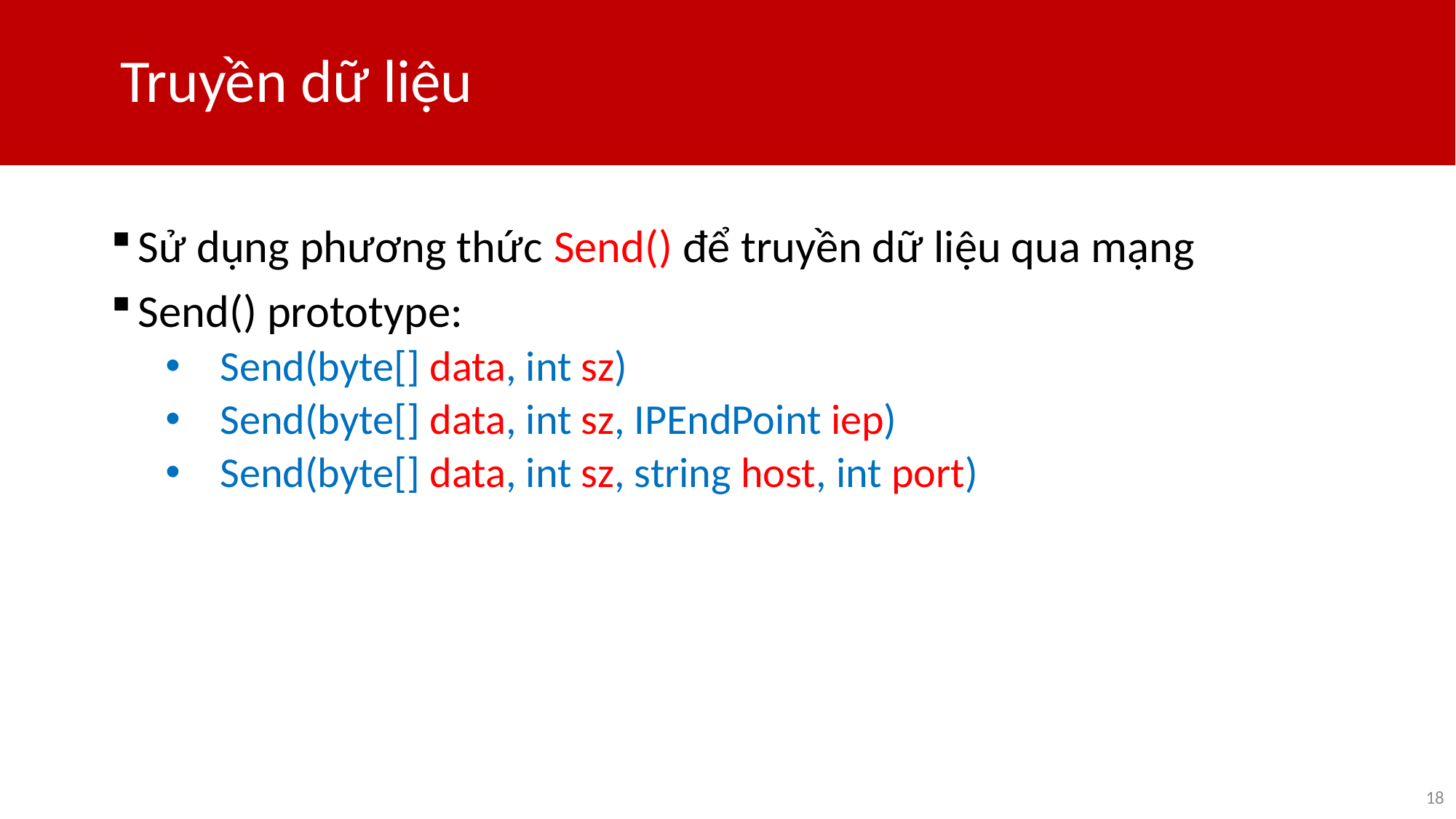

# Truyền dữ liệu
Sử dụng phương thức Send() để truyền dữ liệu qua mạng
Send() prototype:
Send(byte[] data, int sz)
Send(byte[] data, int sz, IPEndPoint iep)
Send(byte[] data, int sz, string host, int port)
18